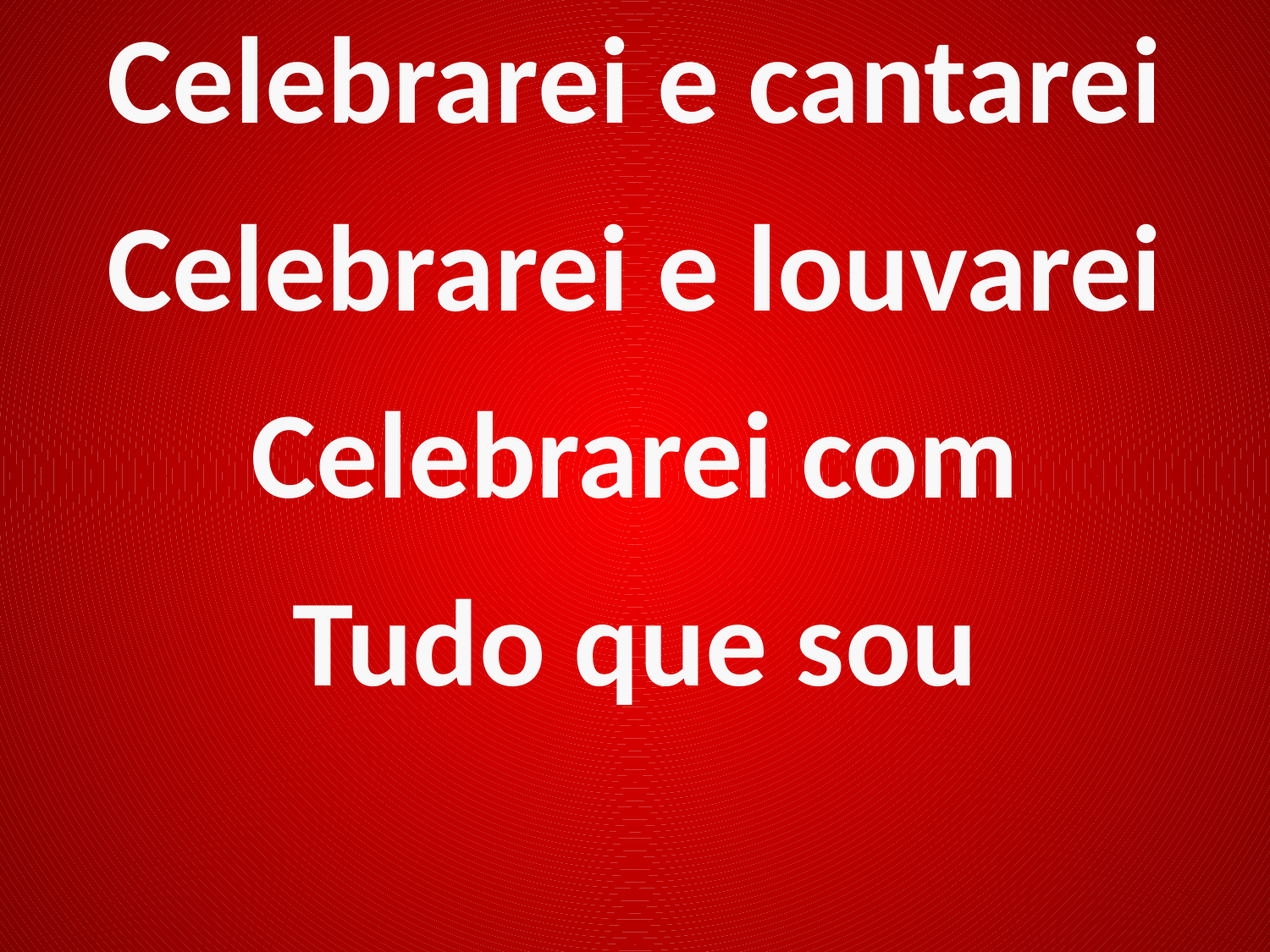

Celebrarei e cantarei
Celebrarei e louvarei
Celebrarei com
Tudo que sou